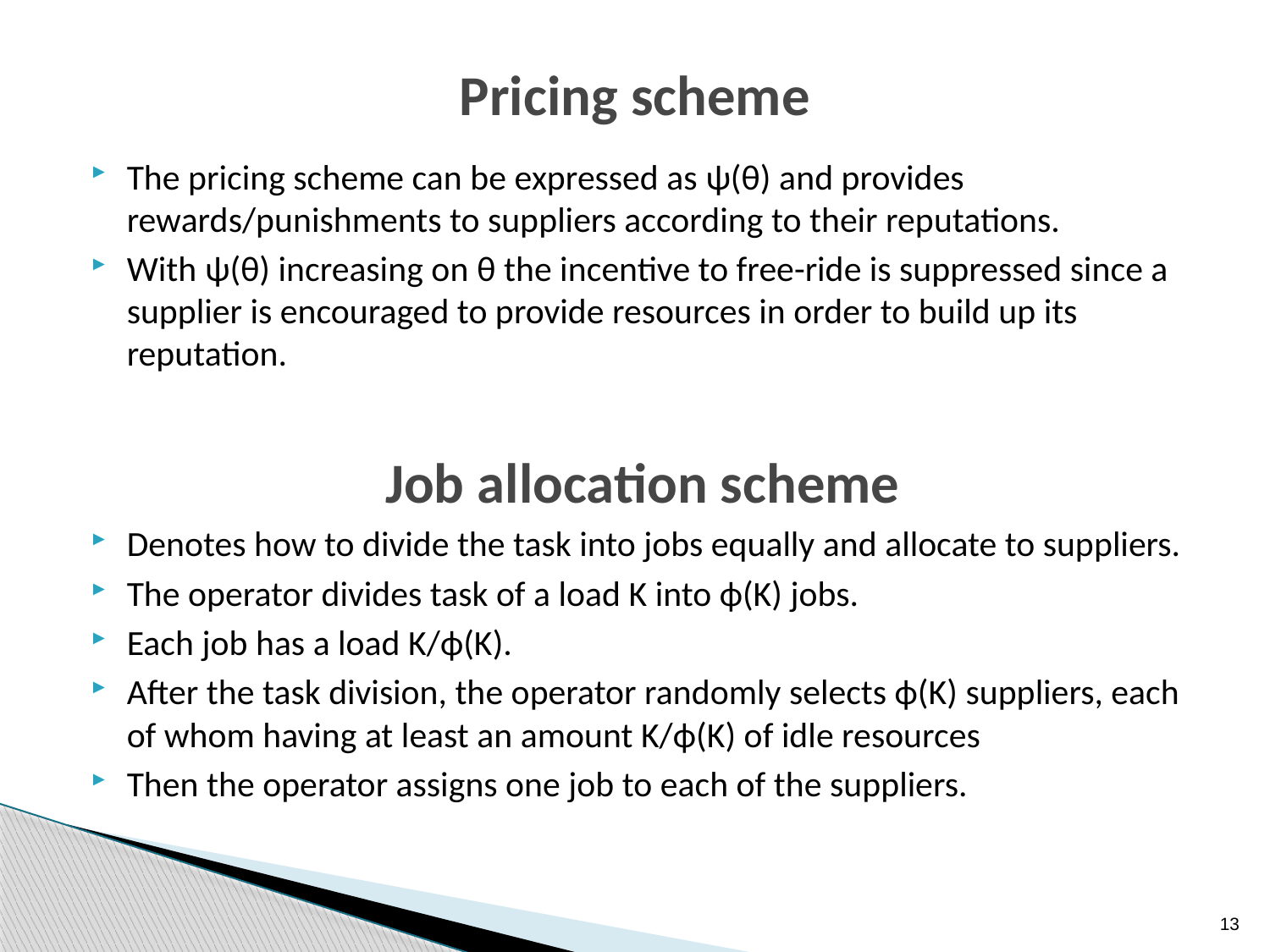

# Pricing scheme
The pricing scheme can be expressed as ψ(θ) and provides rewards/punishments to suppliers according to their reputations.
With ψ(θ) increasing on θ the incentive to free-ride is suppressed since a supplier is encouraged to provide resources in order to build up its reputation.

Job allocation scheme
Denotes how to divide the task into jobs equally and allocate to suppliers.
The operator divides task of a load K into ϕ(K) jobs.
Each job has a load K/ϕ(K).
After the task division, the operator randomly selects ϕ(K) suppliers, each of whom having at least an amount K/ϕ(K) of idle resources
Then the operator assigns one job to each of the suppliers.

13